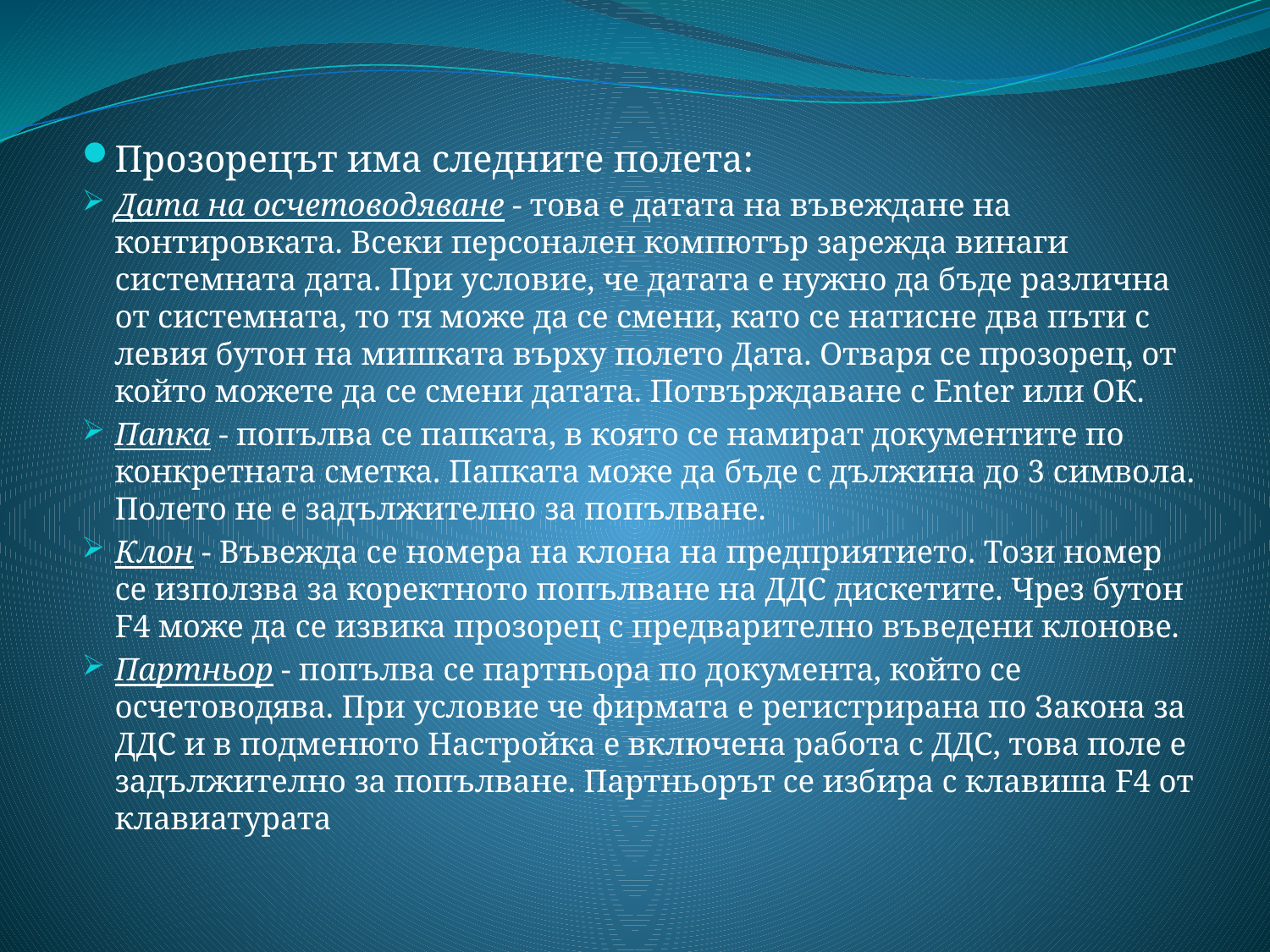

Прозорецът има следните полета:
Дата на осчетоводяване - това е датата на въвеждане на контировката. Всеки персонален компютър зарежда винаги системната дата. При условие, че датата е нужно да бъде различна от системната, то тя може да се смени, като се натисне два пъти с левия бутон на мишката върху полето Дата. Отваря се прозорец, от който можете да се смени датата. Потвърждаване с Enter или ОК.
Папка - попълва се папката, в която се намират документите по конкретната сметка. Папката може да бъде с дължина до 3 символа. Полето не е задължително за попълване.
Клон - Въвежда се номера на клона на предприятието. Този номер се използва за коректното попълване на ДДС дискетите. Чрез бутон F4 може да се извика прозорец с предварително въведени клонове.
Партньор - попълва се партньора по документа, който се осчетоводява. При условие че фирмата е регистрирана по Закона за ДДС и в подменюто Настройка е включена работа с ДДС, това поле е задължително за попълване. Партньорът се избира с клавиша F4 от клавиатурата